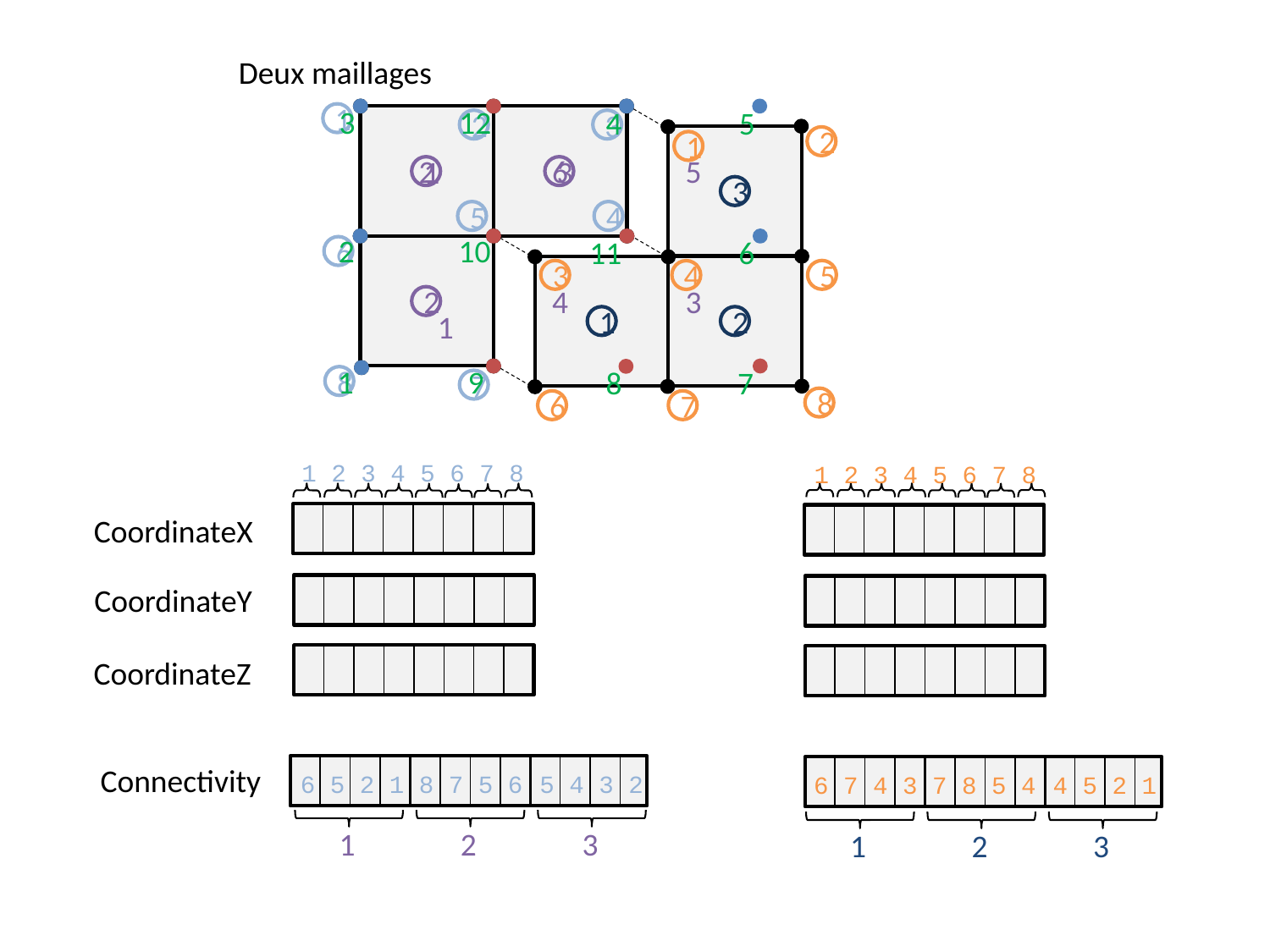

Deux maillages
3
12
4
5
2
10
11
6
1
9
8
7

1

2
3

2
1
2
6
5
1
3
3
5
4

6

3
5
4
4
3
2
1
1
2

8
7

8
6
7
1 2 3 4 5 6 7 8

1 2 3 4 5 6 7 8

CoordinateX

CoordinateY

CoordinateZ
Connectivity

6 5 2 1 8 7 5 6 5 4 3 2
6 7 4 3 7 8 5 4 4 5 2 1

1
2
3
1
2
3